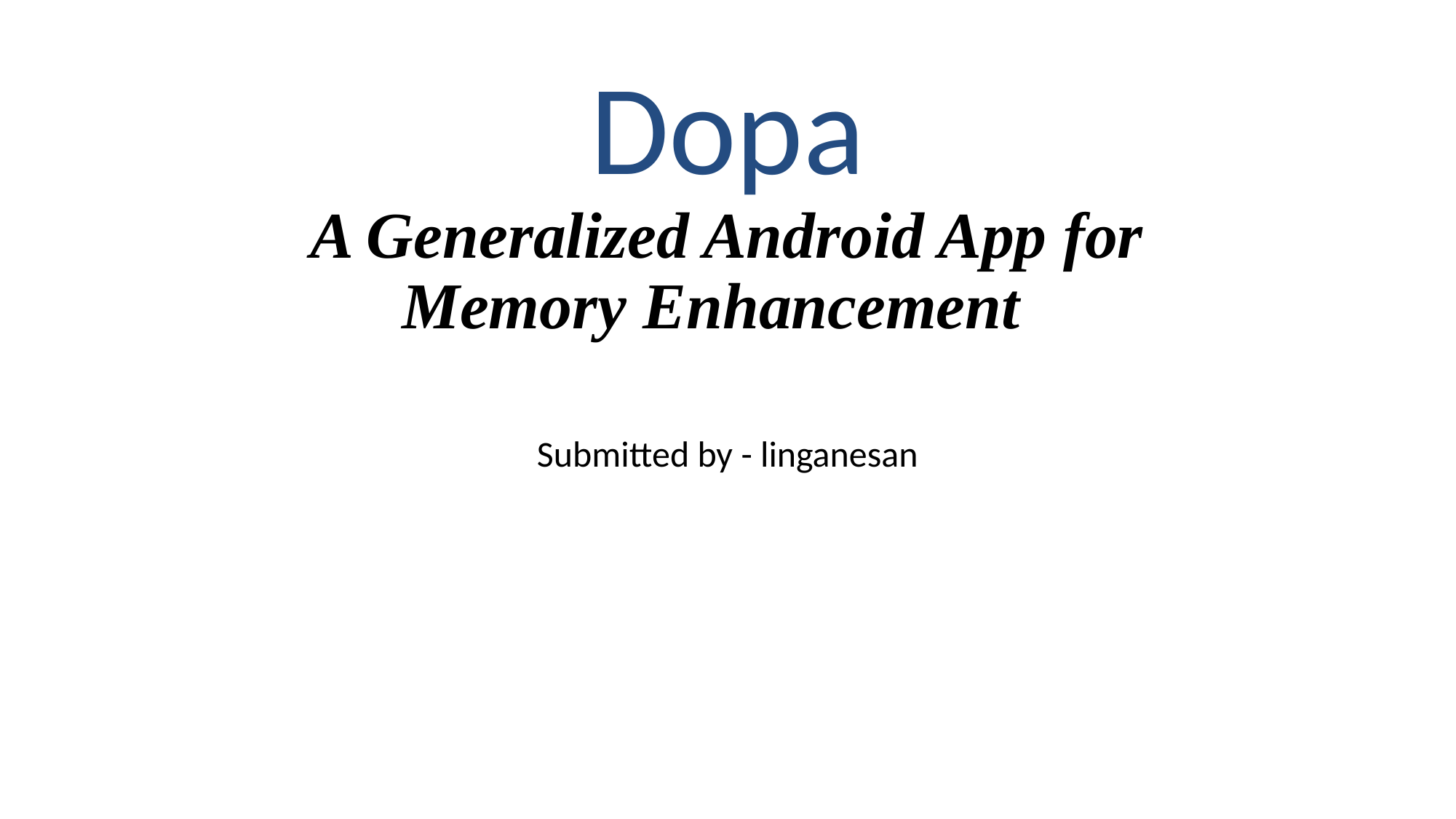

# Dopa A Generalized Android App for Memory Enhancement
Submitted by - linganesan